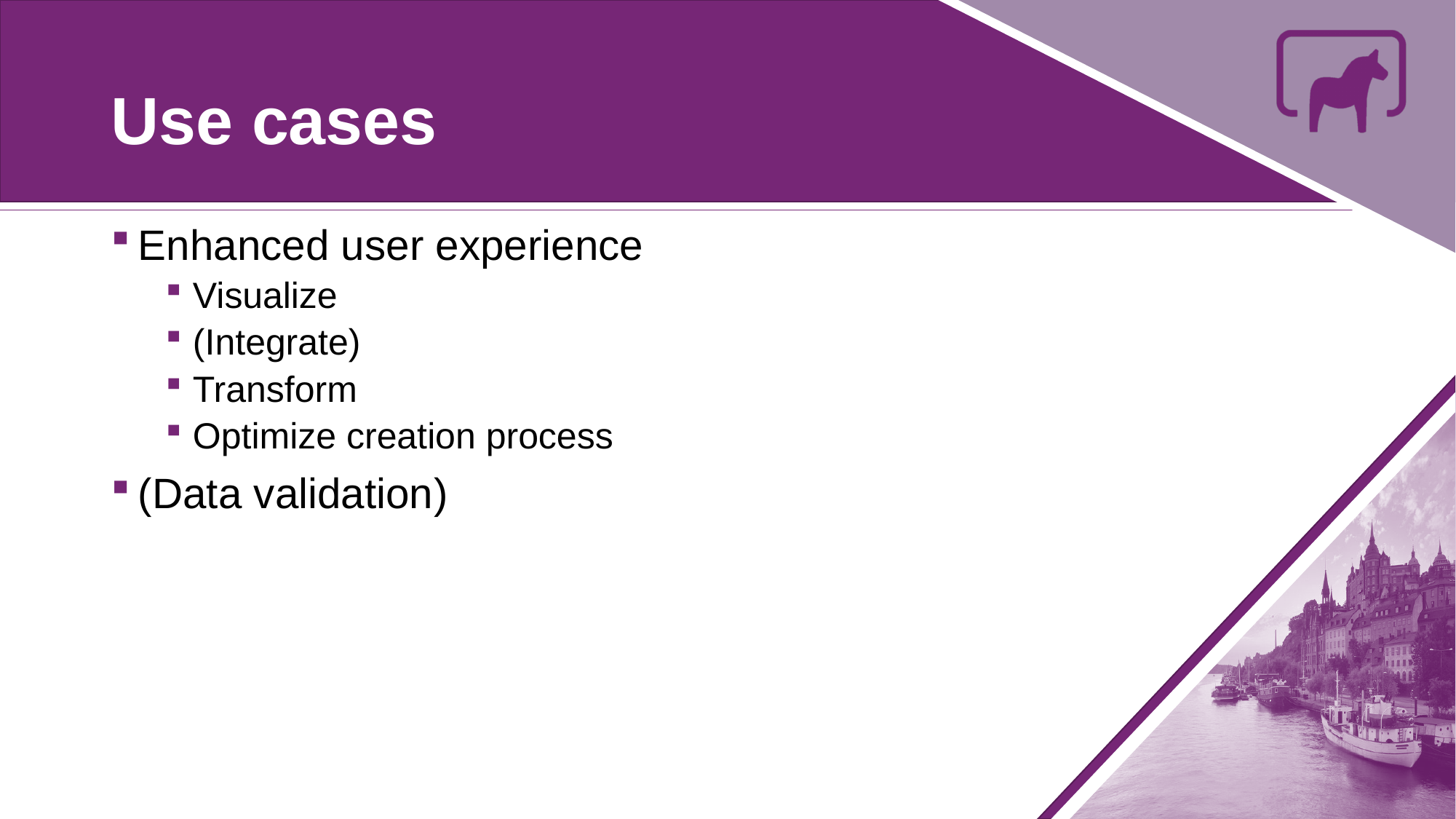

# Use cases
Enhanced user experience
Visualize
(Integrate)
Transform
Optimize creation process
(Data validation)